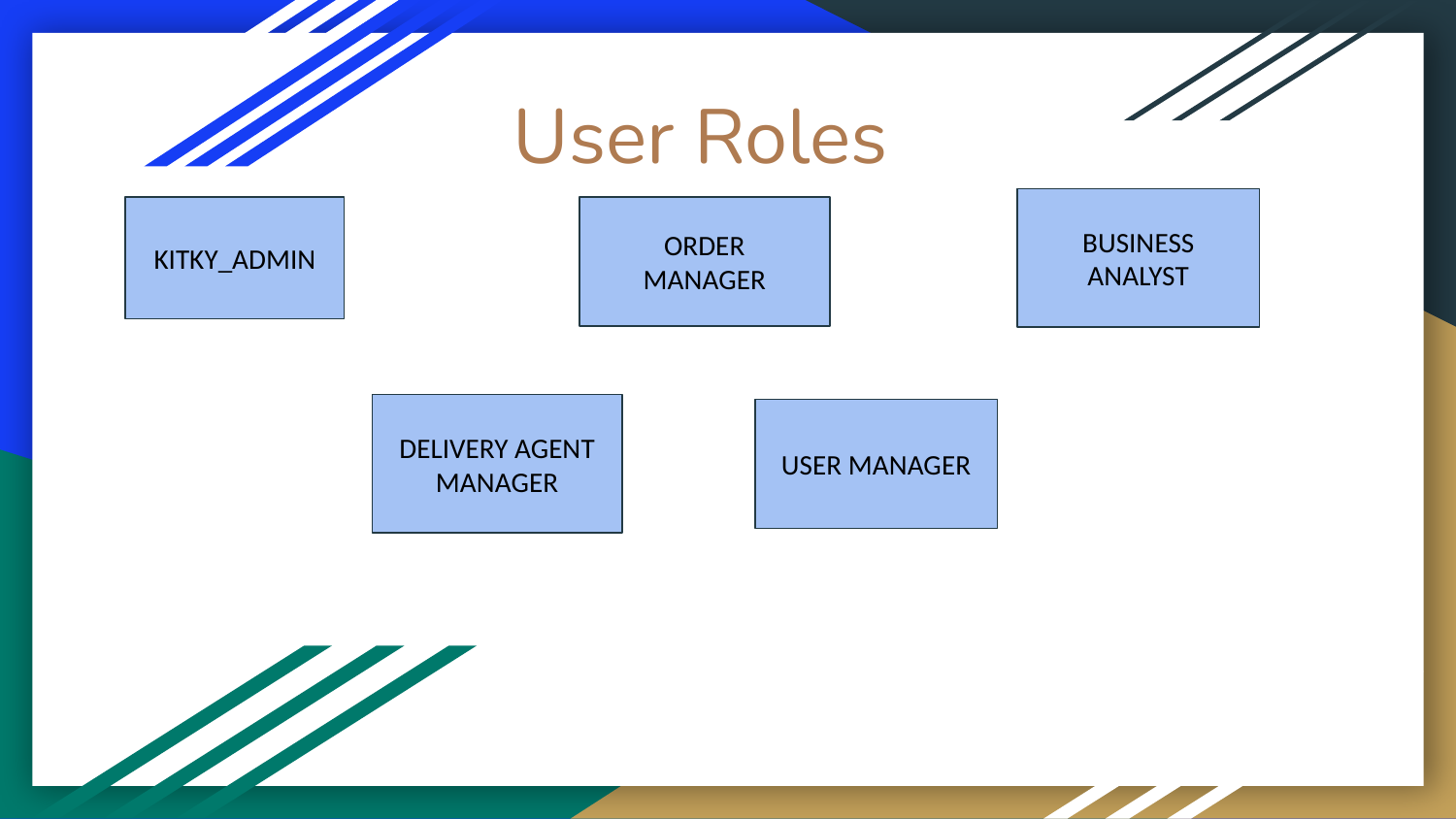

# User Roles
BUSINESS ANALYST
KITKY_ADMIN
ORDER
MANAGER
DELIVERY AGENT
MANAGER
USER MANAGER